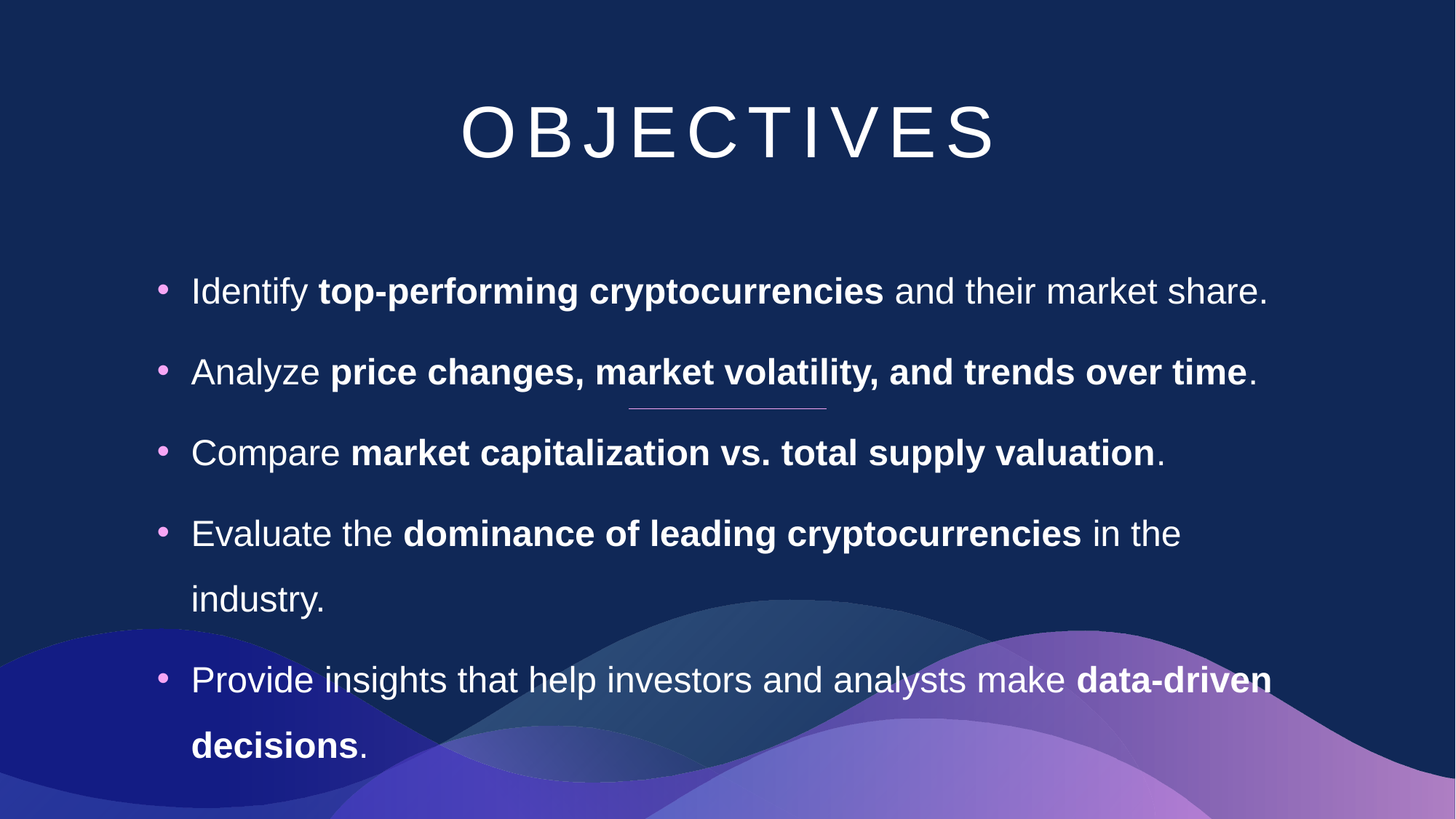

# Objectives
Identify top-performing cryptocurrencies and their market share.
Analyze price changes, market volatility, and trends over time.
Compare market capitalization vs. total supply valuation.
Evaluate the dominance of leading cryptocurrencies in the industry.
Provide insights that help investors and analysts make data-driven decisions.